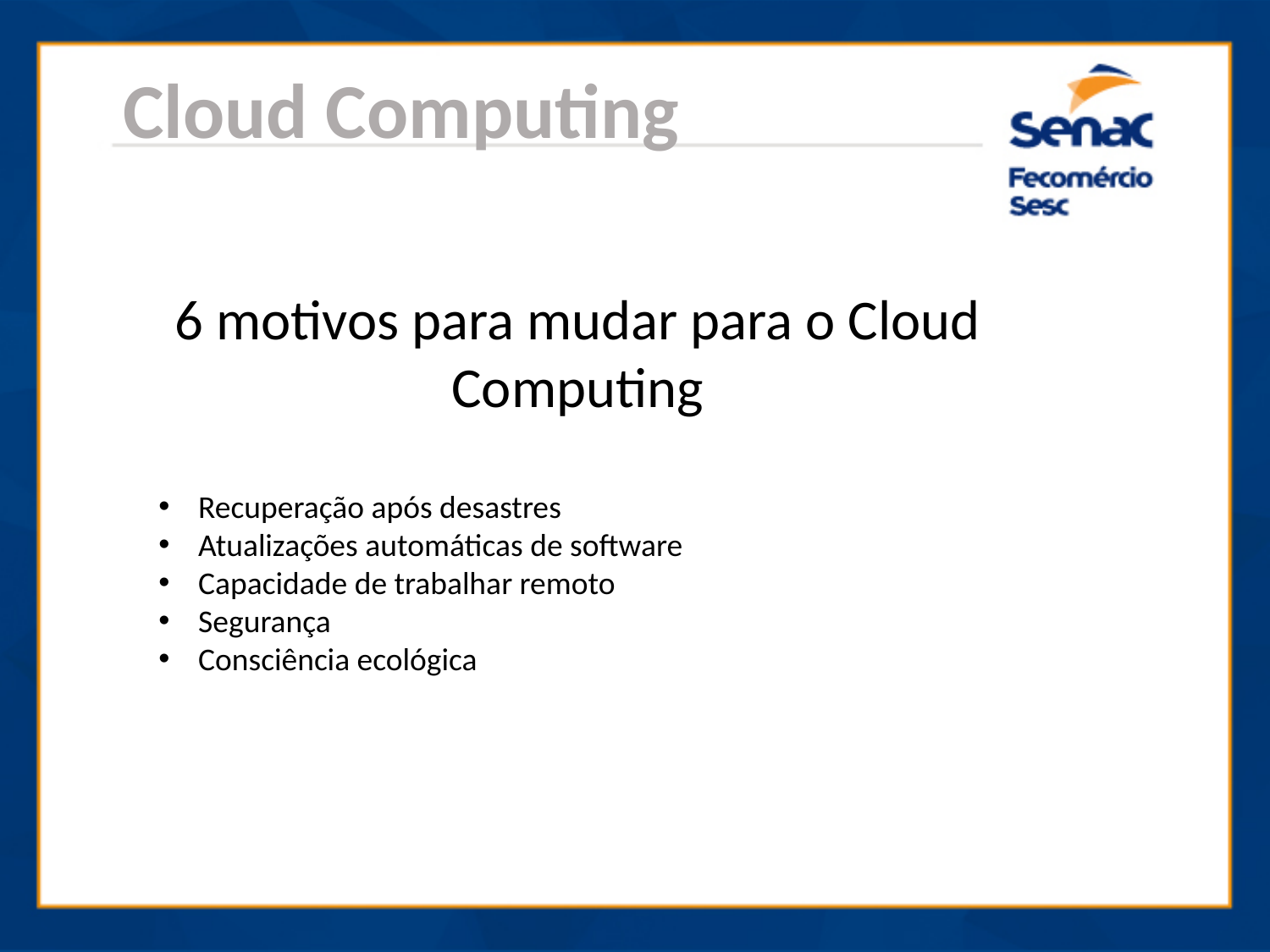

Cloud Computing
6 motivos para mudar para o Cloud Computing

Recuperação após desastres
Atualizações automáticas de software
Capacidade de trabalhar remoto
Segurança
Consciência ecológica